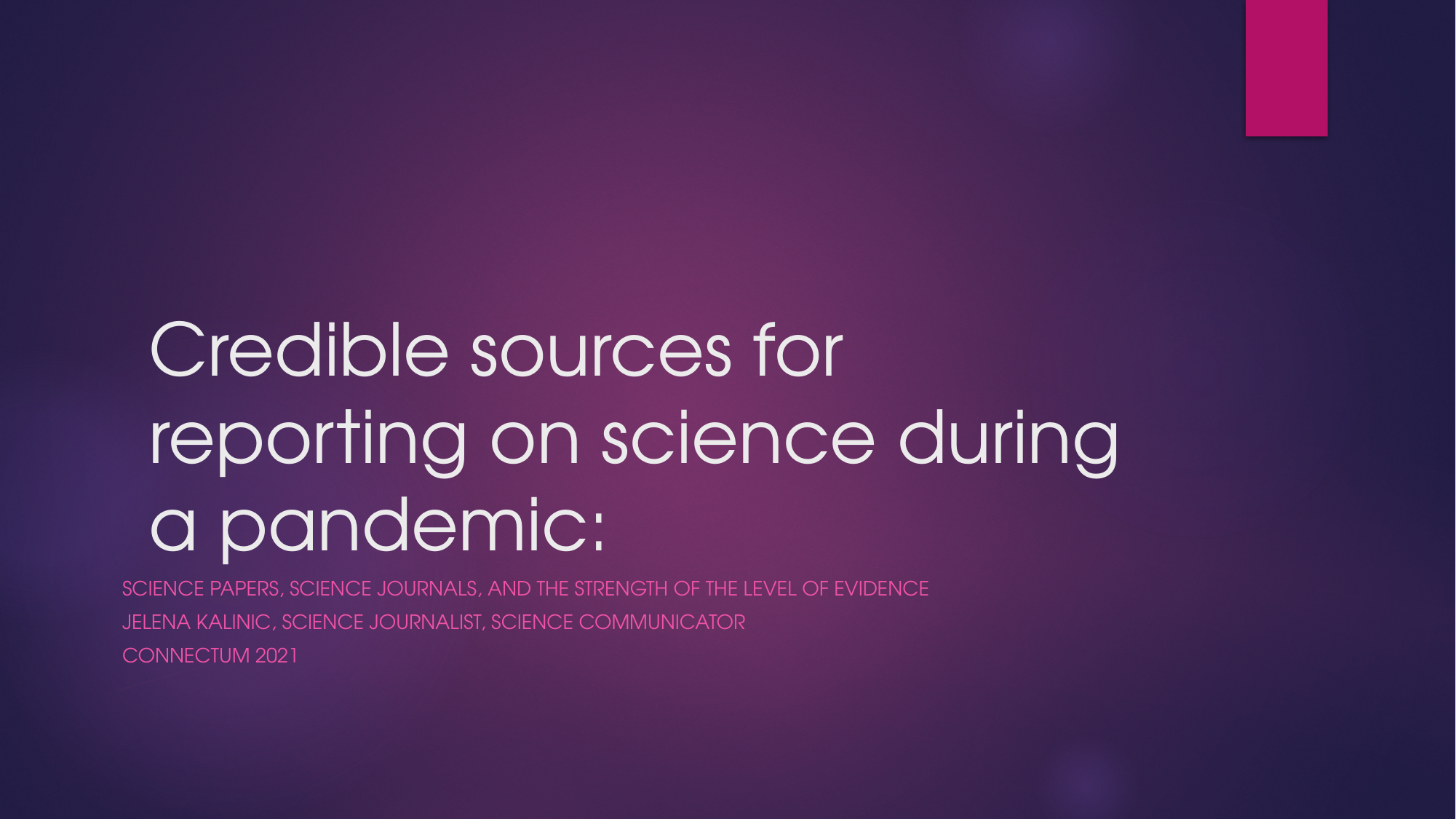

# Credible sources for reporting on science during a pandemic:
Science papers, science journals, and the strength of the level of evidence
Jelena Kalinic, science journalist, science communicator
Connectum 2021